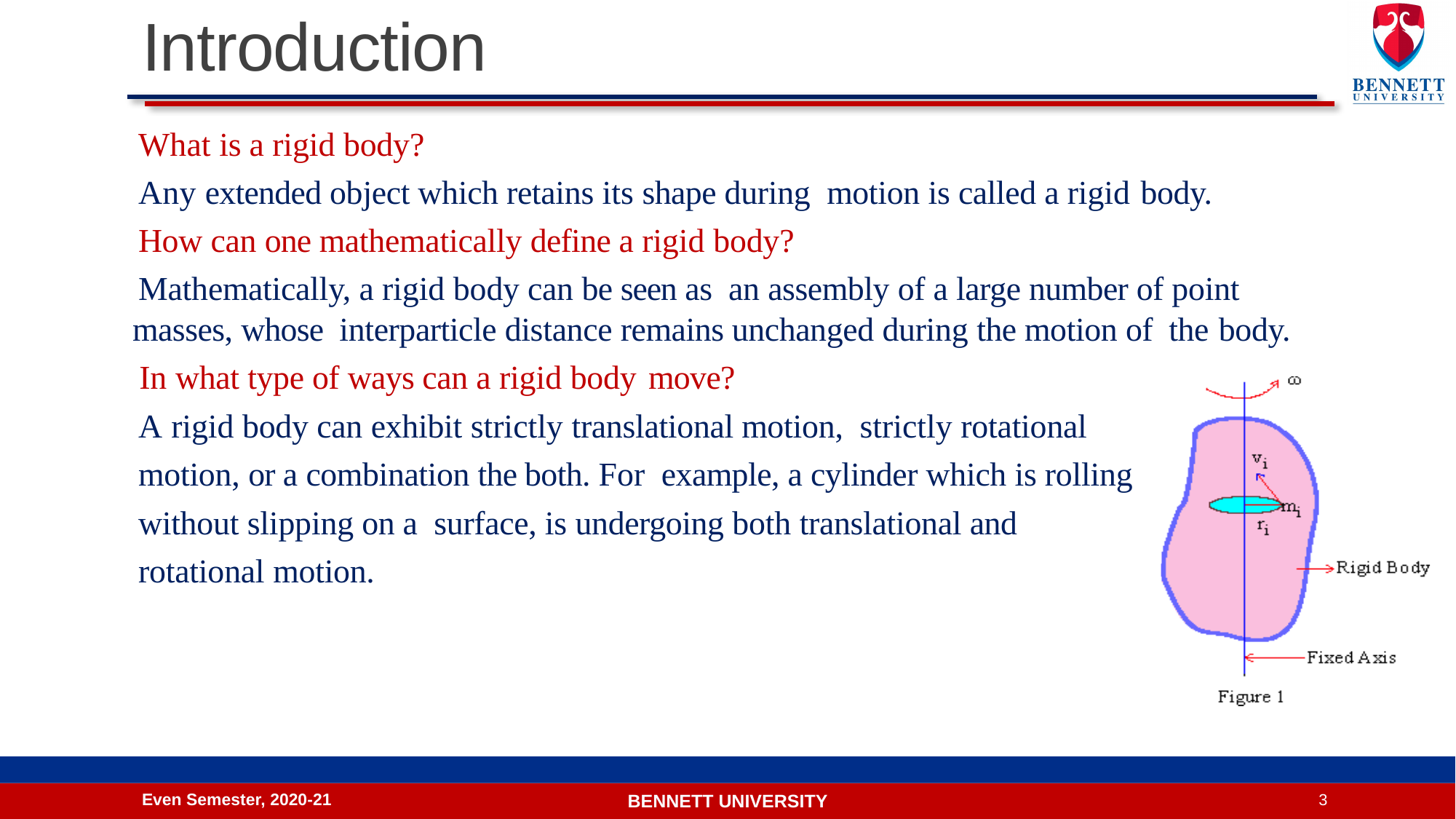

# Introduction
What is a rigid body?
Any extended object which retains its shape during  motion is called a rigid body.
How can one mathematically define a rigid body?
Mathematically, a rigid body can be seen as  an assembly of a large number of point masses, whose  interparticle distance remains unchanged during the motion of  the body.
 In what type of ways can a rigid body move?
A rigid body can exhibit strictly translational motion,  strictly rotational
motion, or a combination the both. For  example, a cylinder which is rolling
without slipping on a  surface, is undergoing both translational and
rotational motion.

Even Semester, 2020-21
3
Bennett university